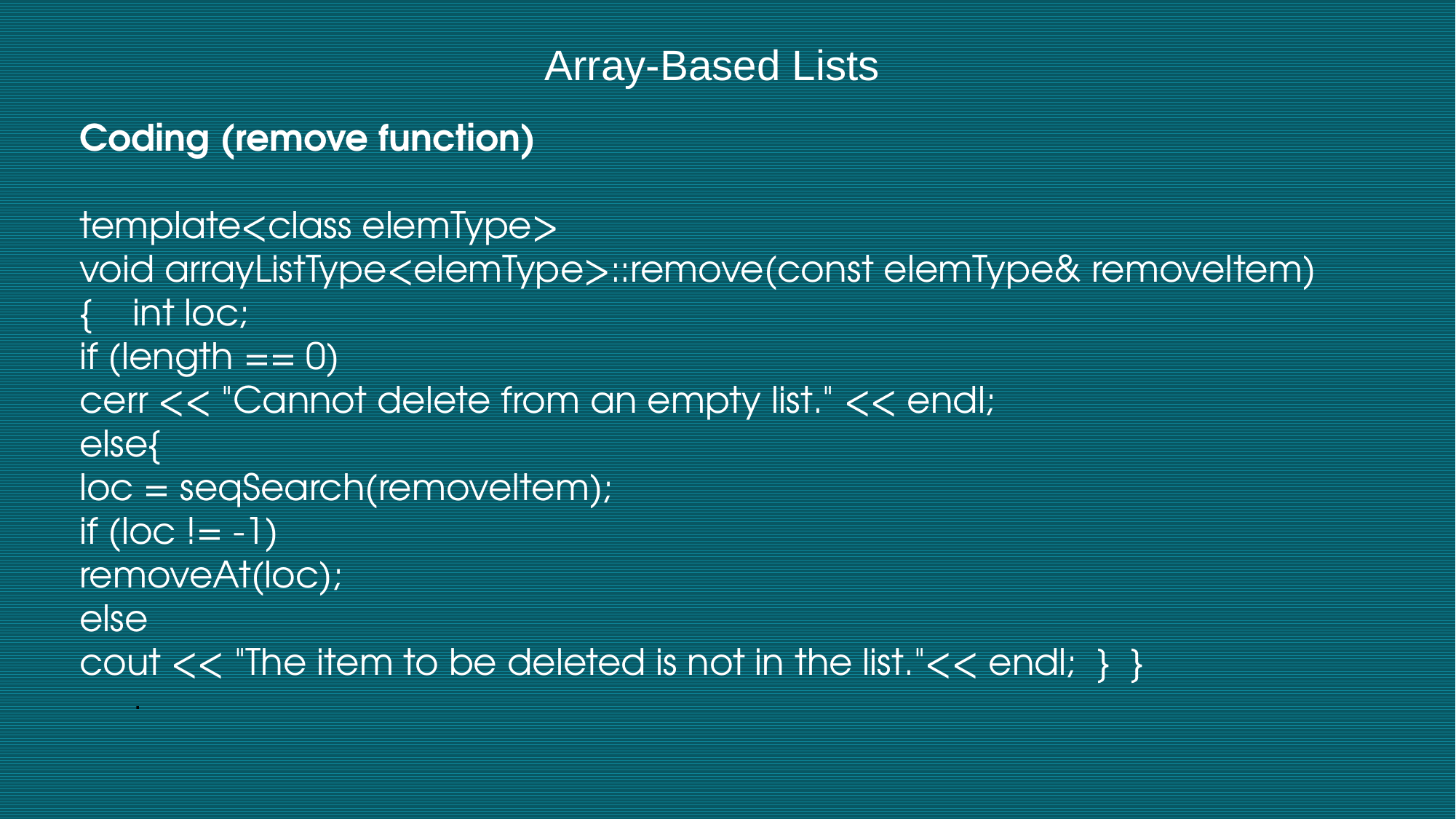

Array-Based Lists
Coding (remove function)

template<class elemType>
void arrayListType<elemType>::remove(const elemType& removeItem)
{    int loc;
if (length == 0)
cerr << "Cannot delete from an empty list." << endl;
else{
loc = seqSearch(removeItem);
if (loc != -1)
removeAt(loc);
else
cout << "The item to be deleted is not in the list."<< endl;  }  }
.